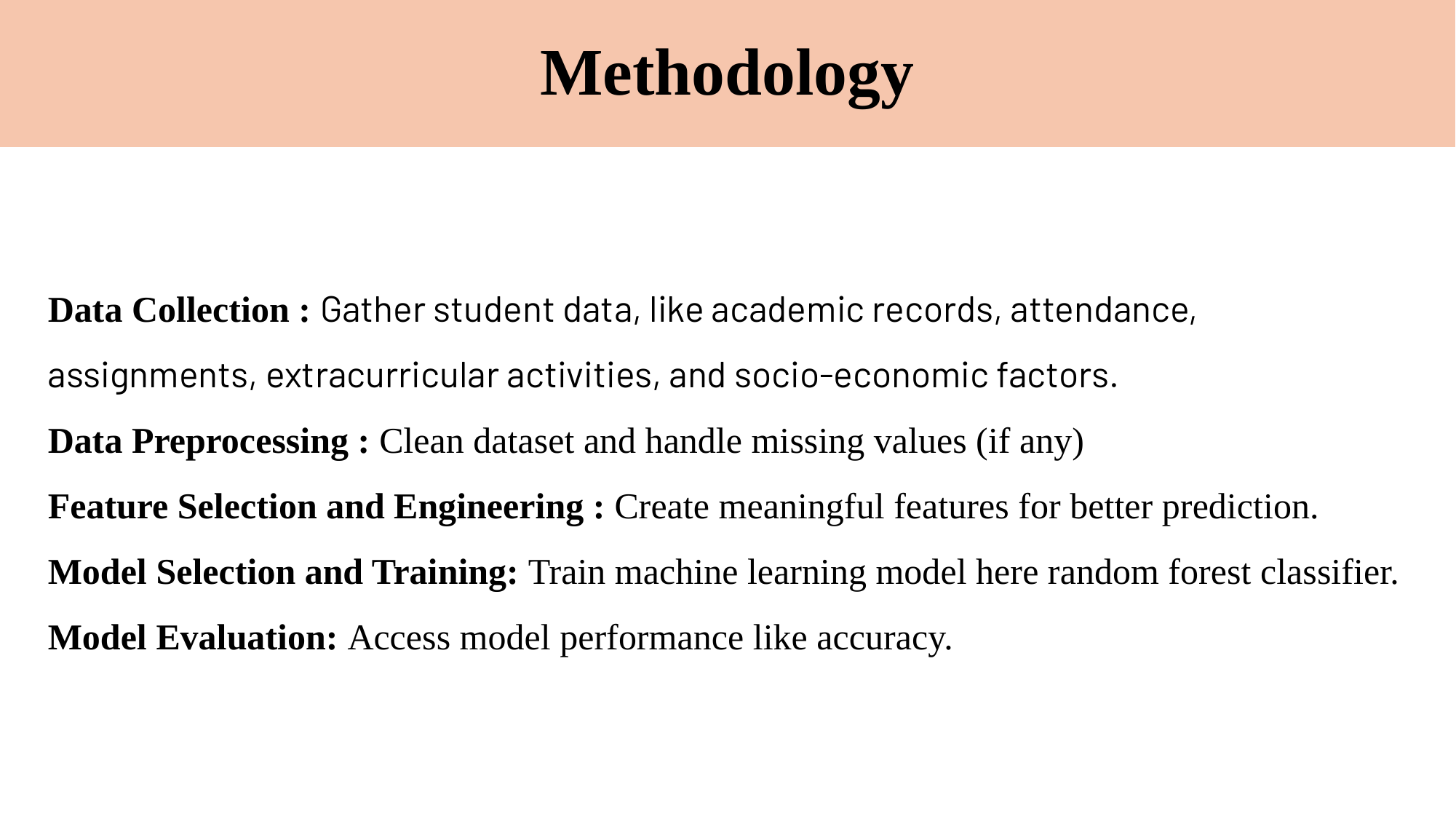

# Methodology
Data Collection : Gather student data, like academic records, attendance,
assignments, extracurricular activities, and socio-economic factors.
Data Preprocessing : Clean dataset and handle missing values (if any)
Feature Selection and Engineering : Create meaningful features for better prediction.
Model Selection and Training: Train machine learning model here random forest classifier.
Model Evaluation: Access model performance like accuracy.